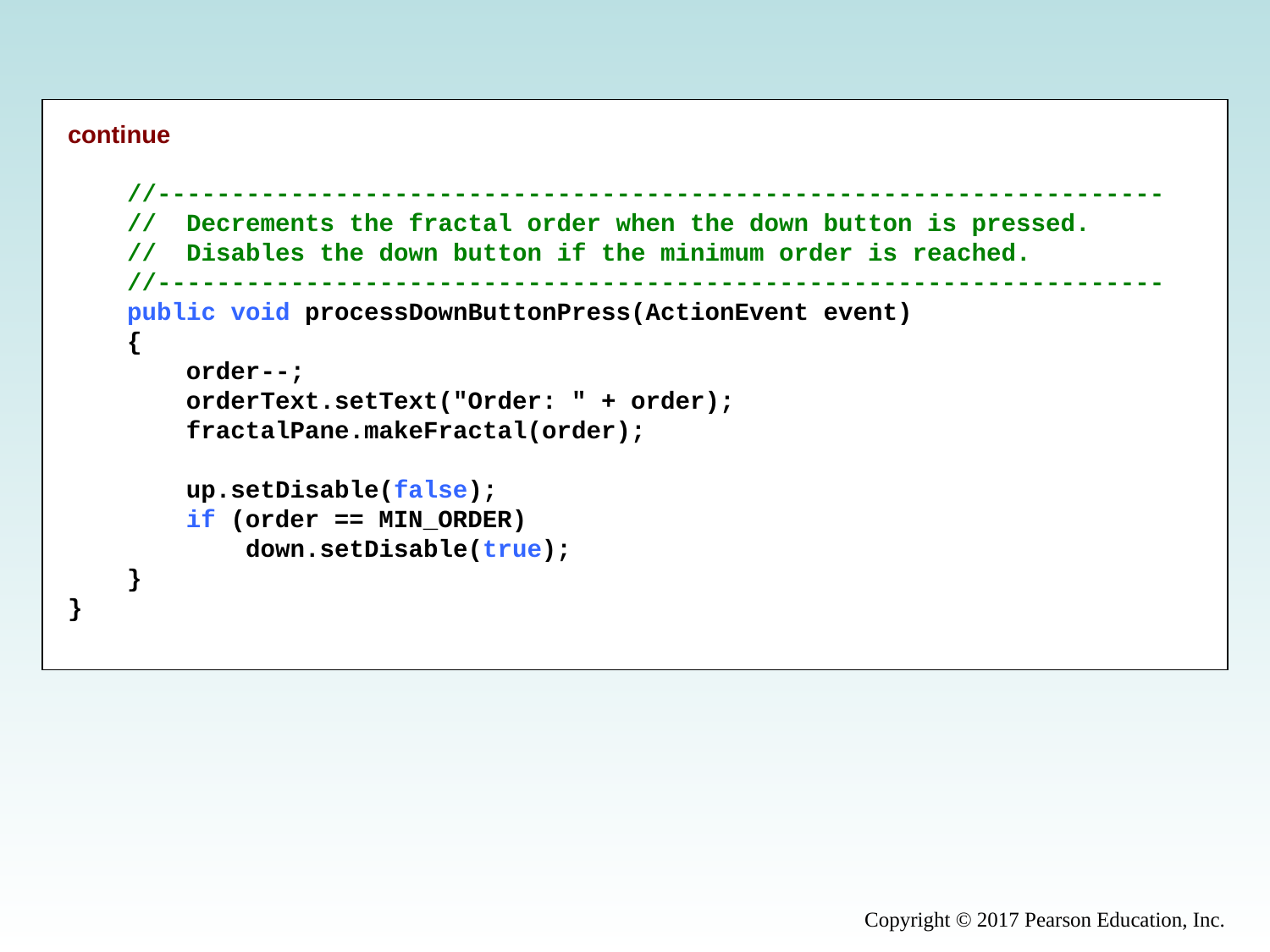

continue

    //--------------------------------------------------------------------
    //  Decrements the fractal order when the down button is pressed.
    //  Disables the down button if the minimum order is reached.
    //--------------------------------------------------------------------
    public void processDownButtonPress(ActionEvent event)
    {
        order--;
        orderText.setText("Order: " + order);
        fractalPane.makeFractal(order);

        up.setDisable(false);
        if (order == MIN_ORDER)
            down.setDisable(true);
    }
}

Copyright © 2017 Pearson Education, Inc.